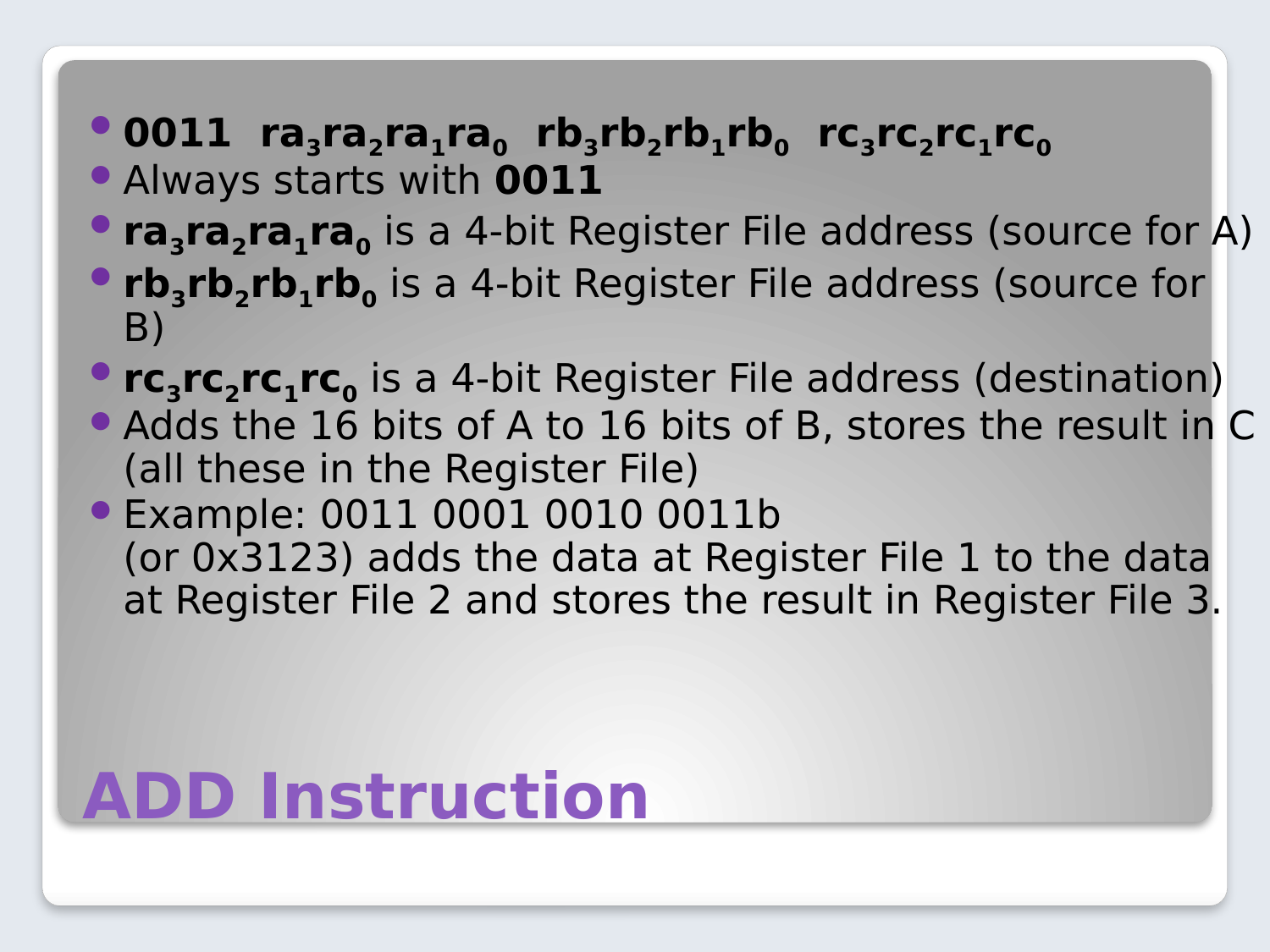

0011  ra3ra2ra1ra0  rb3rb2rb1rb0  rc3rc2rc1rc0
Always starts with 0011
ra3ra2ra1ra0 is a 4-bit Register File address (source for A)
rb3rb2rb1rb0 is a 4-bit Register File address (source for B)
rc3rc2rc1rc0 is a 4-bit Register File address (destination)
Adds the 16 bits of A to 16 bits of B, stores the result in C (all these in the Register File)
Example: 0011 0001 0010 0011b
(or 0x3123) adds the data at Register File 1 to the data at Register File 2 and stores the result in Register File 3.
# ADD Instruction